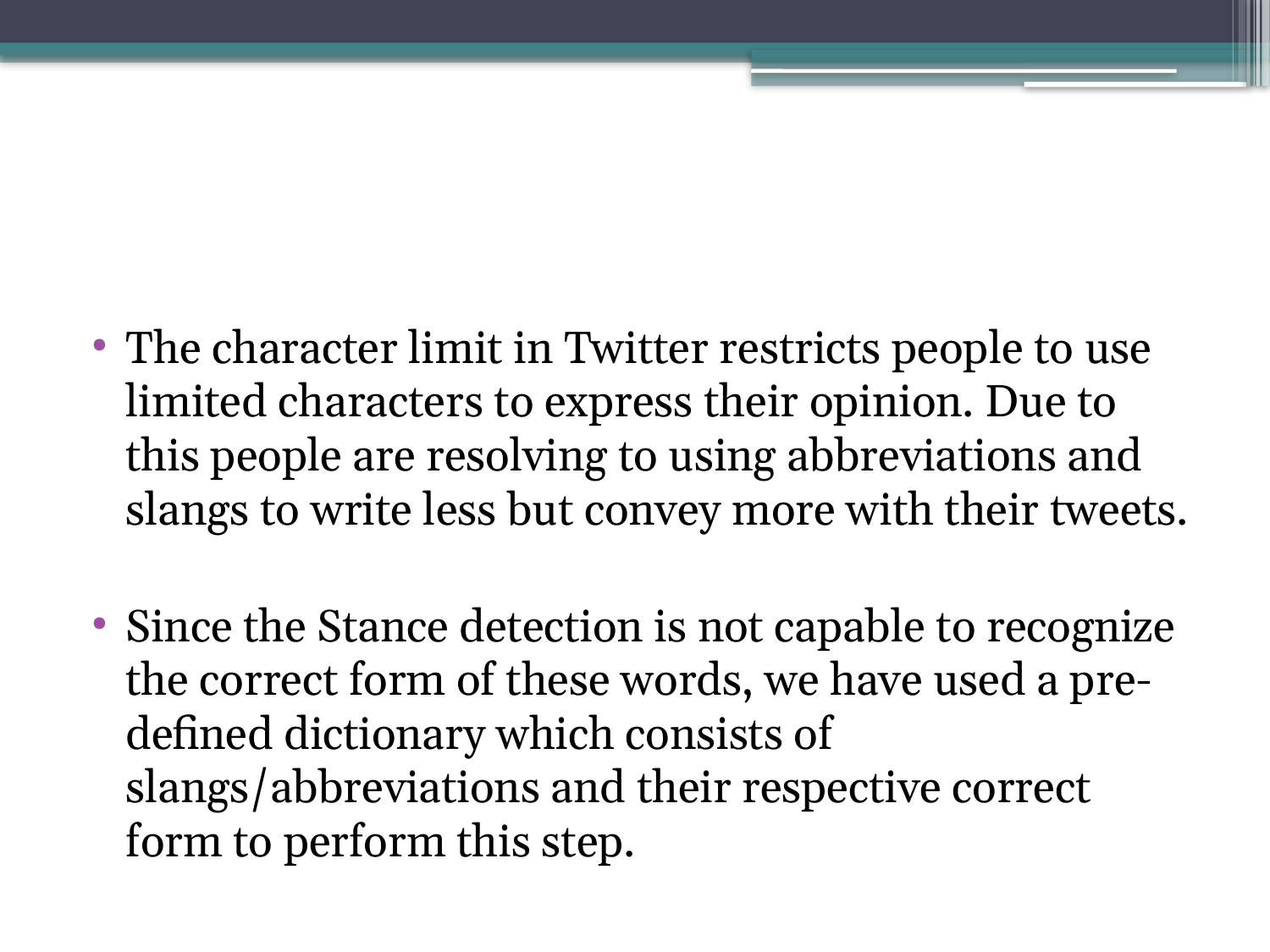

#
The character limit in Twitter restricts people to use limited characters to express their opinion. Due to this people are resolving to using abbreviations and slangs to write less but convey more with their tweets.

Since the Stance detection is not capable to recognize the correct form of these words, we have used a pre-defined dictionary which consists of slangs/abbreviations and their respective correct form to perform this step.